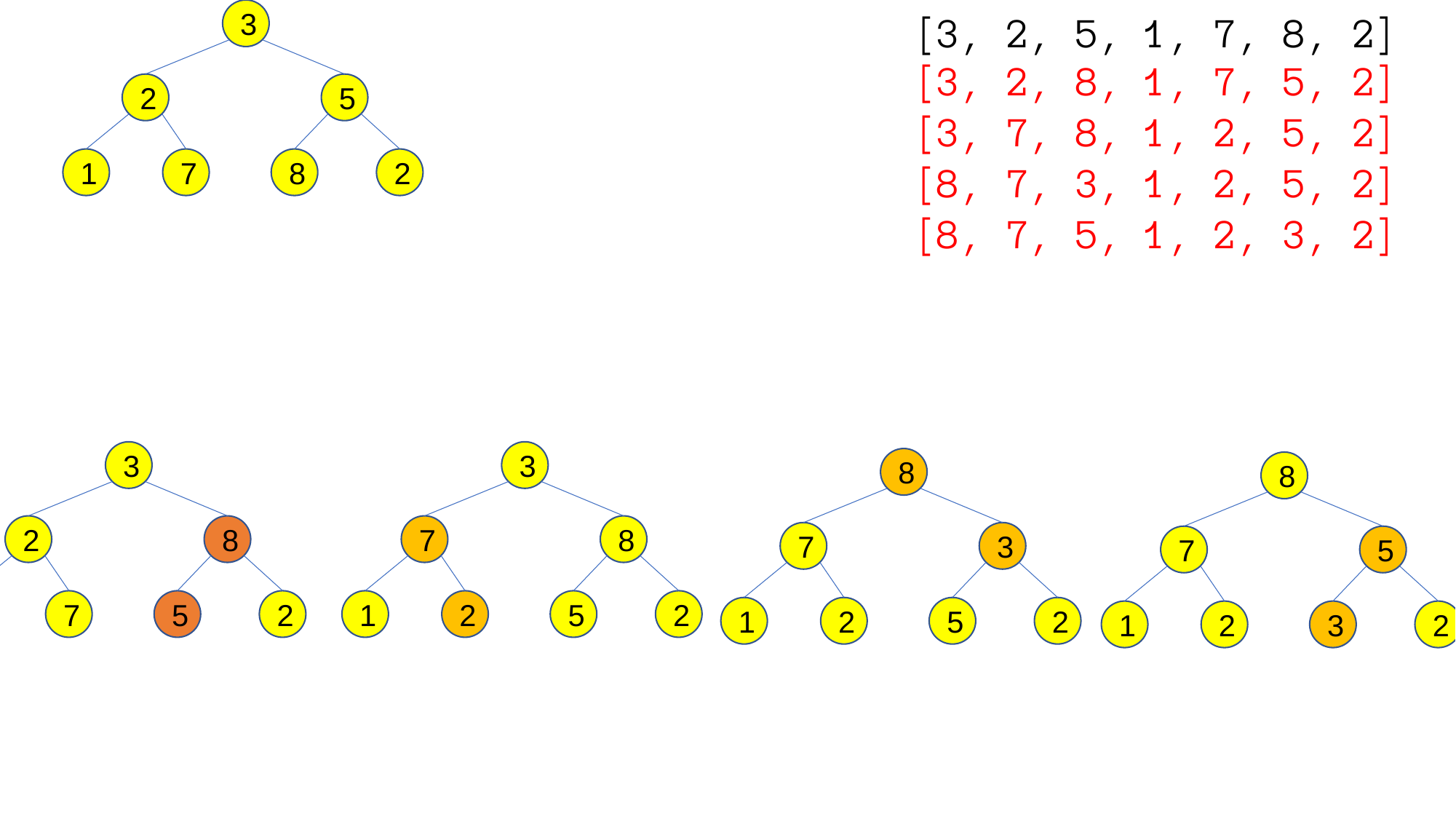

[3, 2, 5, 1, 7, 8, 2]
3
2
5
1
7
8
2
[3, 2, 8, 1, 7, 5, 2]
[3, 7, 8, 1, 2, 5, 2]
[8, 7, 3, 1, 2, 5, 2]
[8, 7, 5, 1, 2, 3, 2]
3
2
8
1
7
5
2
3
8
8
7
8
7
3
7
5
1
2
5
2
1
2
5
2
1
2
3
2